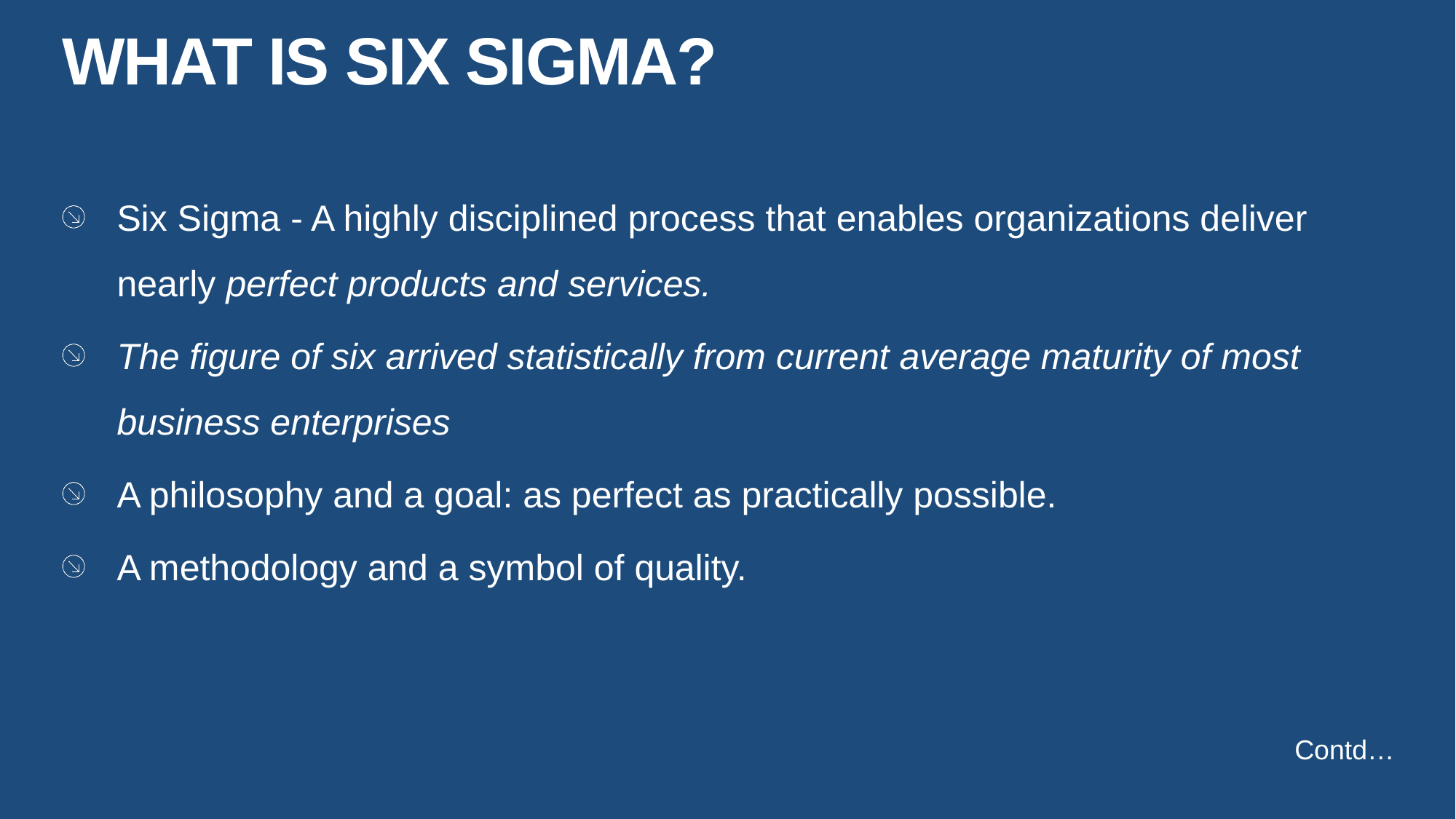

# WHAT IS SIX SIGMA?
Six Sigma - A highly disciplined process that enables organizations deliver nearly perfect products and services.
The figure of six arrived statistically from current average maturity of most business enterprises
A philosophy and a goal: as perfect as practically possible.
A methodology and a symbol of quality.

Contd…